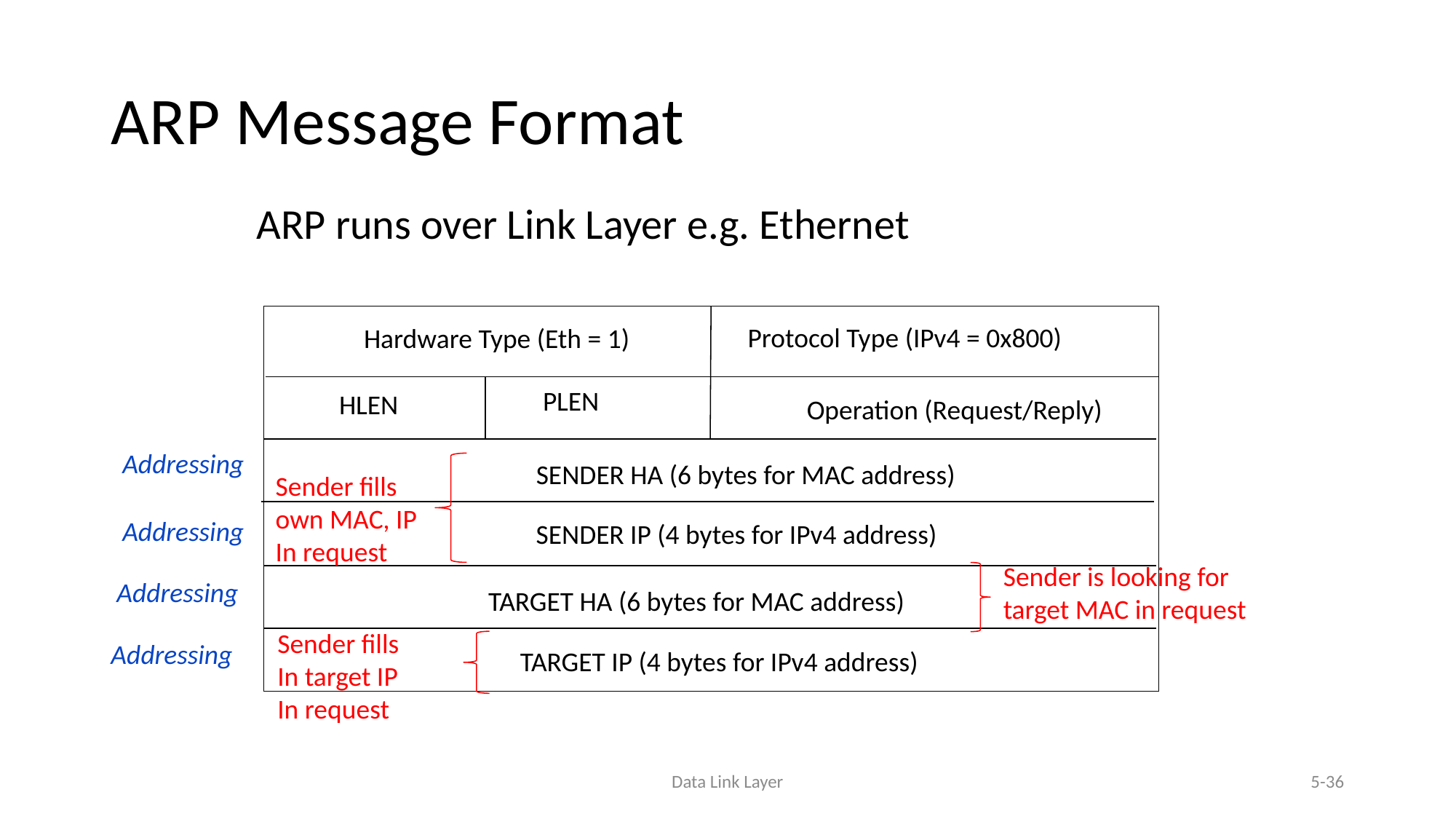

# ARP Message Format
ARP runs over Link Layer e.g. Ethernet

Protocol Type (IPv4 = 0x800)
Hardware Type (Eth = 1)
PLEN
HLEN
Operation (Request/Reply)
Addressing
SENDER HA (6 bytes for MAC address)

Sender fills
own MAC, IP
In request
Addressing
SENDER IP (4 bytes for IPv4 address)
Sender is looking for
target MAC in request

Addressing
TARGET HA (6 bytes for MAC address)
Sender fills
In target IP
In request

Addressing
TARGET IP (4 bytes for IPv4 address)
Data Link Layer
5-36